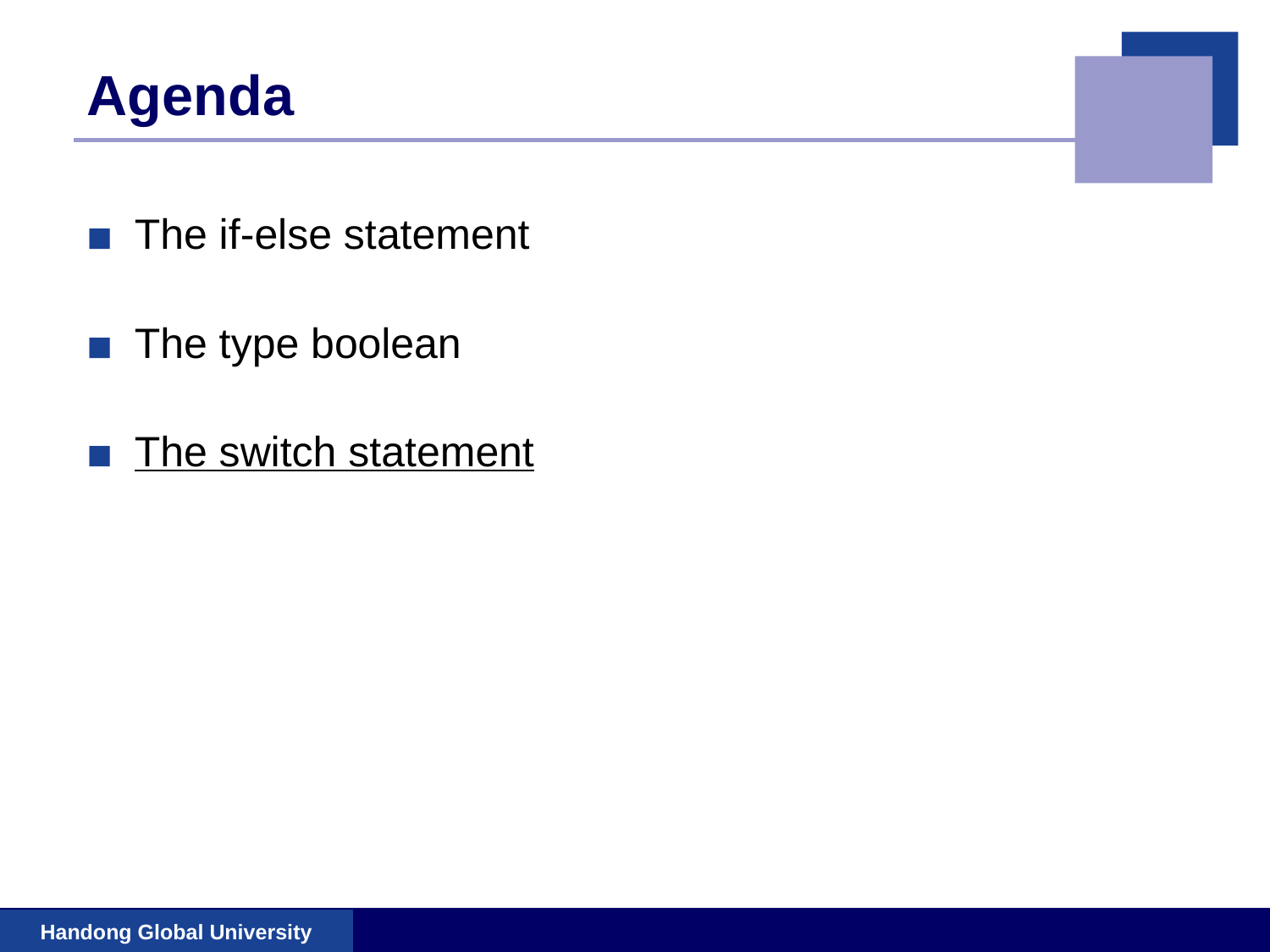

# Agenda
The if-else statement

The type boolean

The switch statement